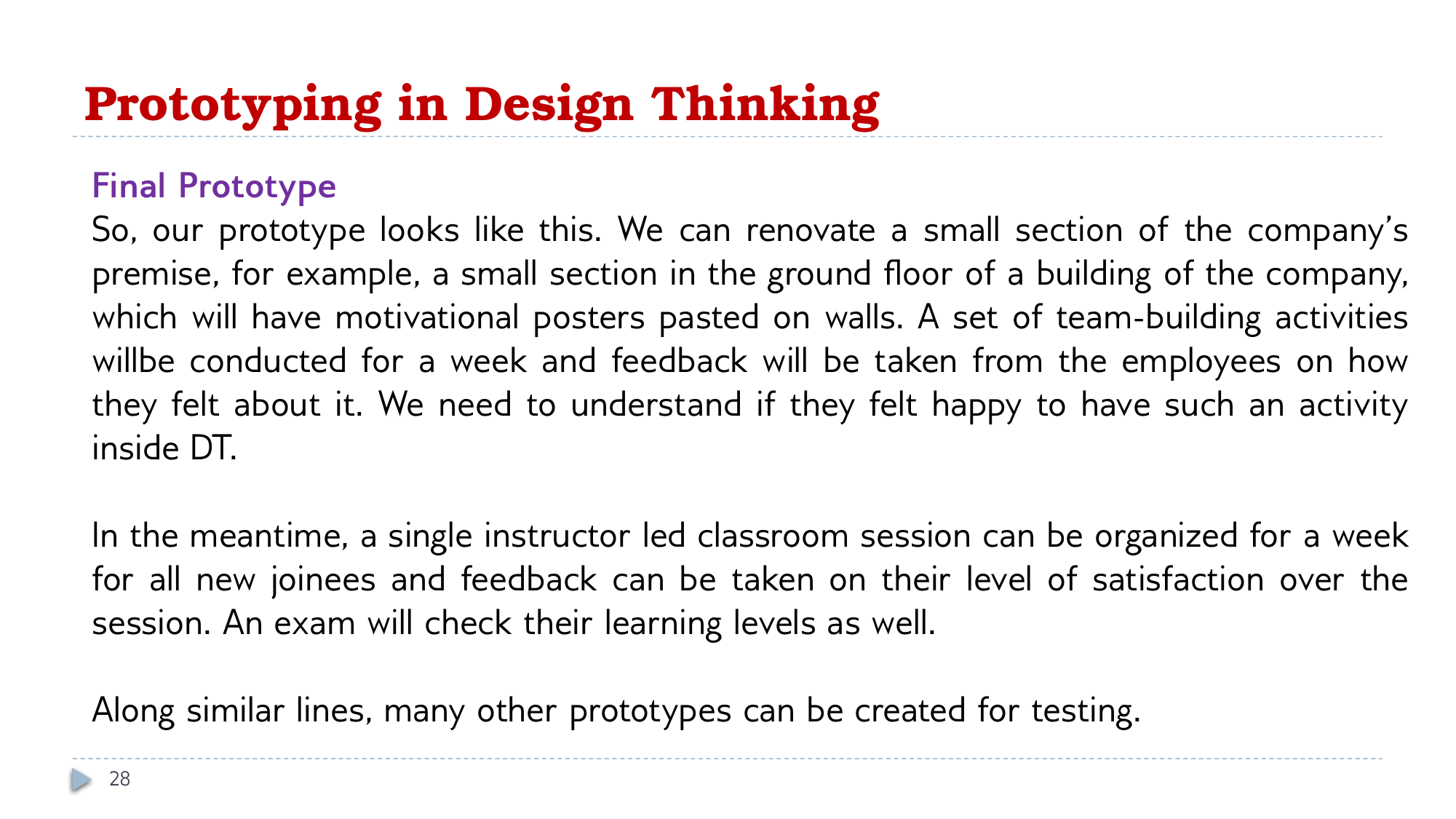

# Prototyping in Design Thinking
Final Prototype
So, our prototype looks like this. We can renovate a small section of the company’s premise, for example, a small section in the ground floor of a building of the company, which will have motivational posters pasted on walls. A set of team-building activities willbe conducted for a week and feedback will be taken from the employees on how they felt about it. We need to understand if they felt happy to have such an activity inside DT.

In the meantime, a single instructor led classroom session can be organized for a week for all new joinees and feedback can be taken on their level of satisfaction over the session. An exam will check their learning levels as well.

Along similar lines, many other prototypes can be created for testing.
28